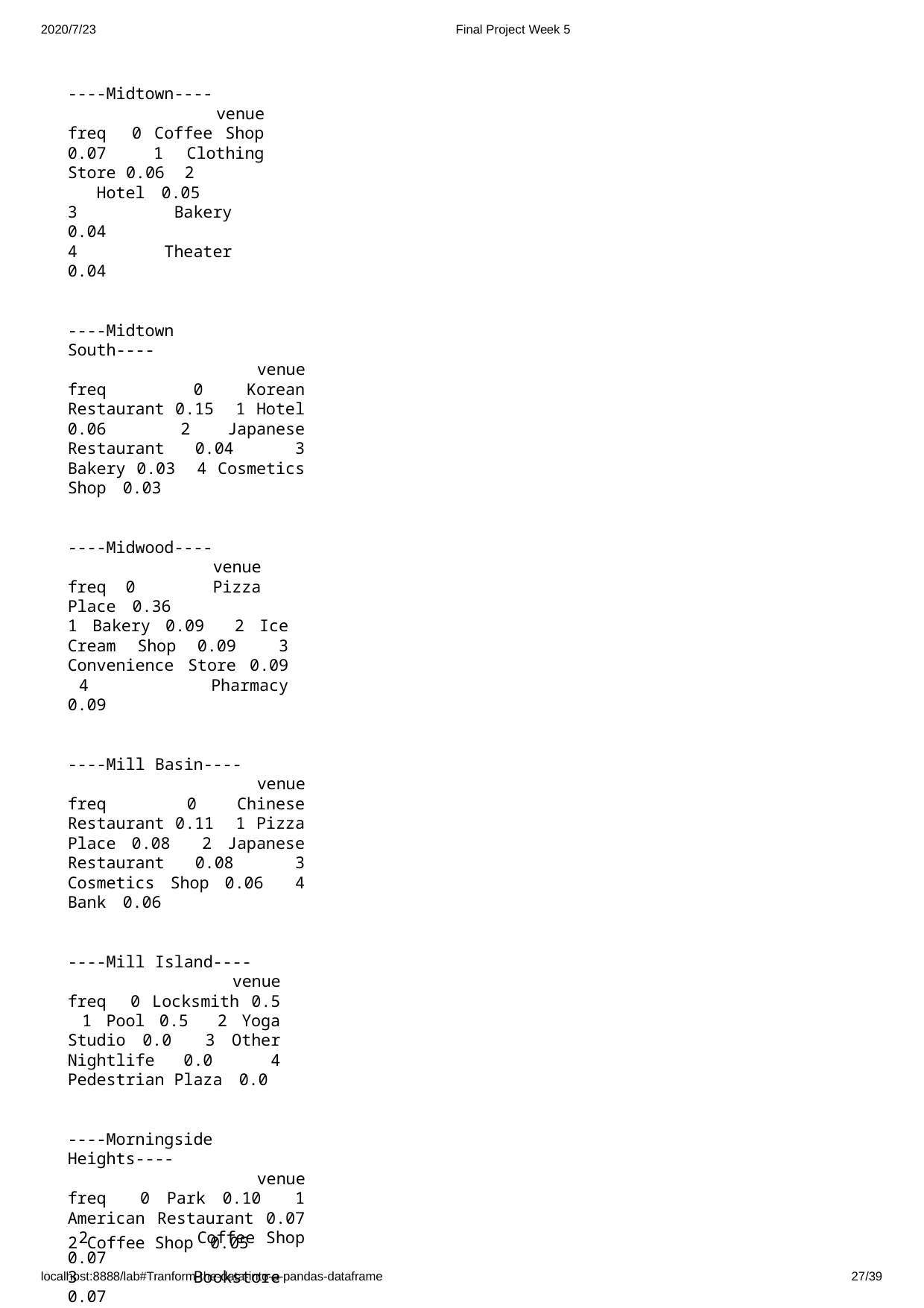

2020/7/23

----Midtown----
            venue freq  0 Coffee Shop 0.07  1 Clothing Store 0.06  2           Hotel 0.05
3          Bakery 0.04
4         Theater 0.04

----Midtown South----
                 venue freq  0 Korean Restaurant 0.15  1 Hotel 0.06  2 Japanese Restaurant 0.04  3 Bakery 0.03  4 Cosmetics Shop 0.03

----Midwood----
               venue freq  0        Pizza Place 0.36
1 Bakery 0.09  2 Ice Cream Shop 0.09  3 Convenience Store 0.09  4           Pharmacy 0.09

----Mill Basin----
                 venue freq  0 Chinese Restaurant 0.11  1 Pizza Place 0.08  2 Japanese Restaurant 0.08  3 Cosmetics Shop 0.06  4 Bank 0.06

----Mill Island----
              venue freq  0 Locksmith 0.5  1 Pool 0.5  2 Yoga Studio 0.0  3 Other Nightlife 0.0  4 Pedestrian Plaza 0.0

----Morningside Heights----
                 venue freq  0 Park 0.10  1 American Restaurant 0.07  2          Coffee Shop 0.07
3            Bookstore 0.07
4           Food Truck 0.05

----Murray Hill----
                      venue freq  0 Sandwich Place 0.06  1 Japanese Restaurant 0.05
Final Project Week 5
2 Coffee Shop 0.05
localhost:8888/lab#Tranform-the-data-into-a-pandas-dataframe
27/39